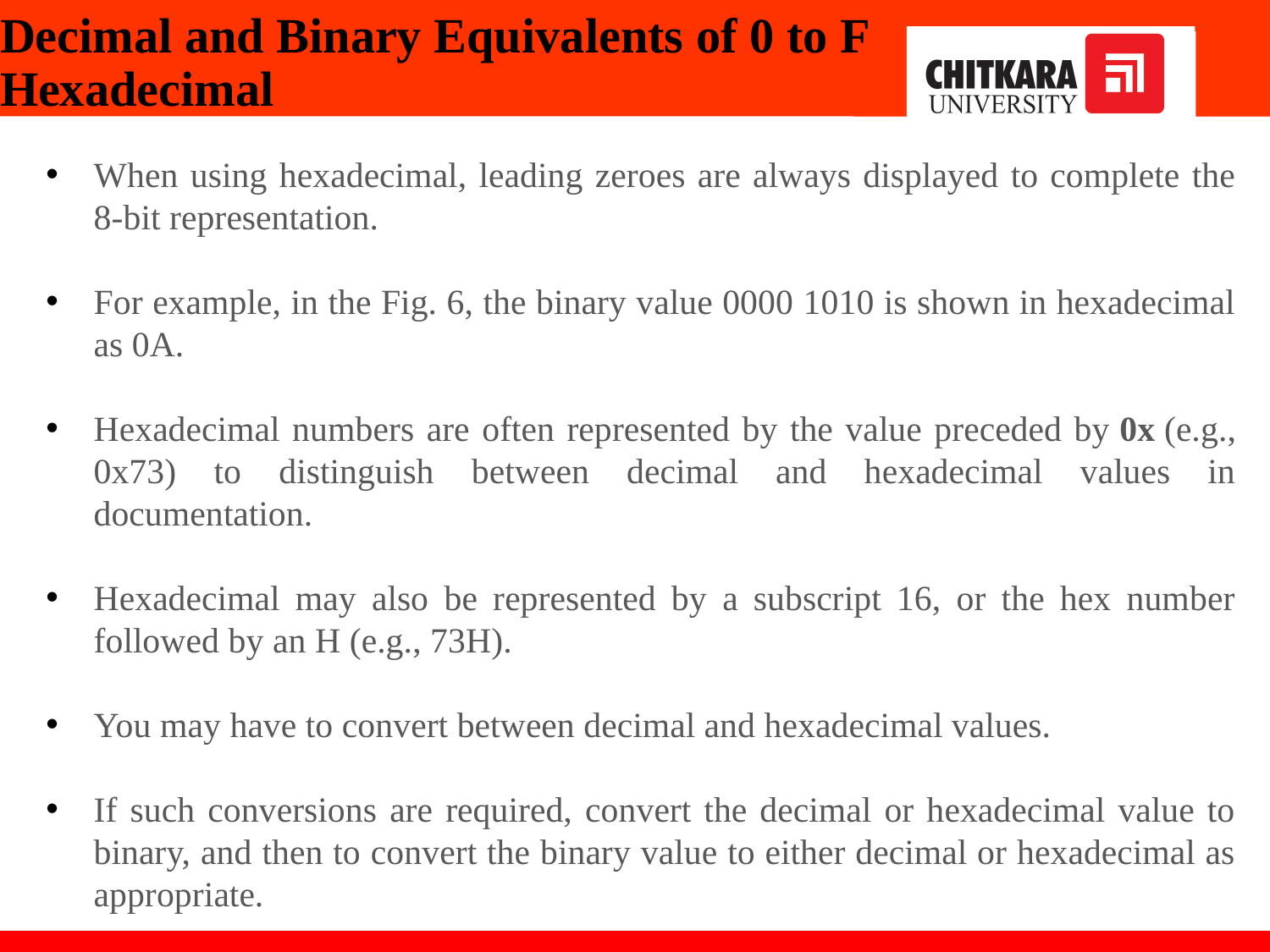

# Decimal and Binary Equivalents of 0 to F Hexadecimal
When using hexadecimal, leading zeroes are always displayed to complete the 8-bit representation.

For example, in the Fig. 6, the binary value 0000 1010 is shown in hexadecimal as 0A.

Hexadecimal numbers are often represented by the value preceded by 0x (e.g., 0x73) to distinguish between decimal and hexadecimal values in documentation.

Hexadecimal may also be represented by a subscript 16, or the hex number followed by an H (e.g., 73H).

You may have to convert between decimal and hexadecimal values.

If such conversions are required, convert the decimal or hexadecimal value to binary, and then to convert the binary value to either decimal or hexadecimal as appropriate.